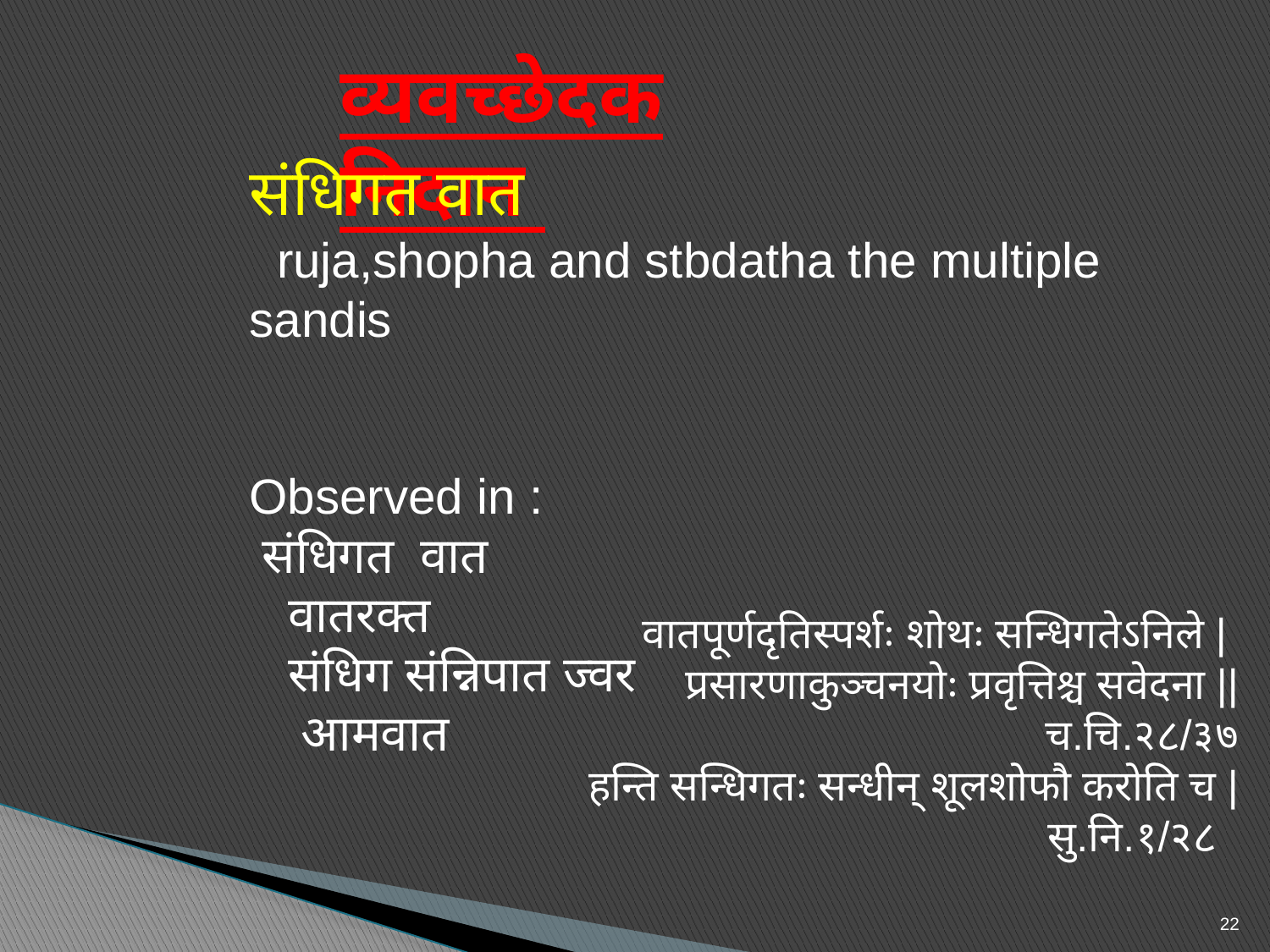

व्यवच्छेदक निदान
संधिगत वात
  ruja,shopha and stbdatha the multiple sandis

Observed in :
 संधिगत  वात
   वातरक्त
   संधिग संन्निपात ज्वर
    आमवात

वातपूर्णदृतिस्पर्शः शोथः सन्धिगतेऽनिले |
प्रसारणाकुञ्चनयोः प्रवृत्तिश्च सवेदना || च.चि.२८/३७
हन्ति सन्धिगतः सन्धीन् शूलशोफौ करोति च |
सु.नि.१/२८
22